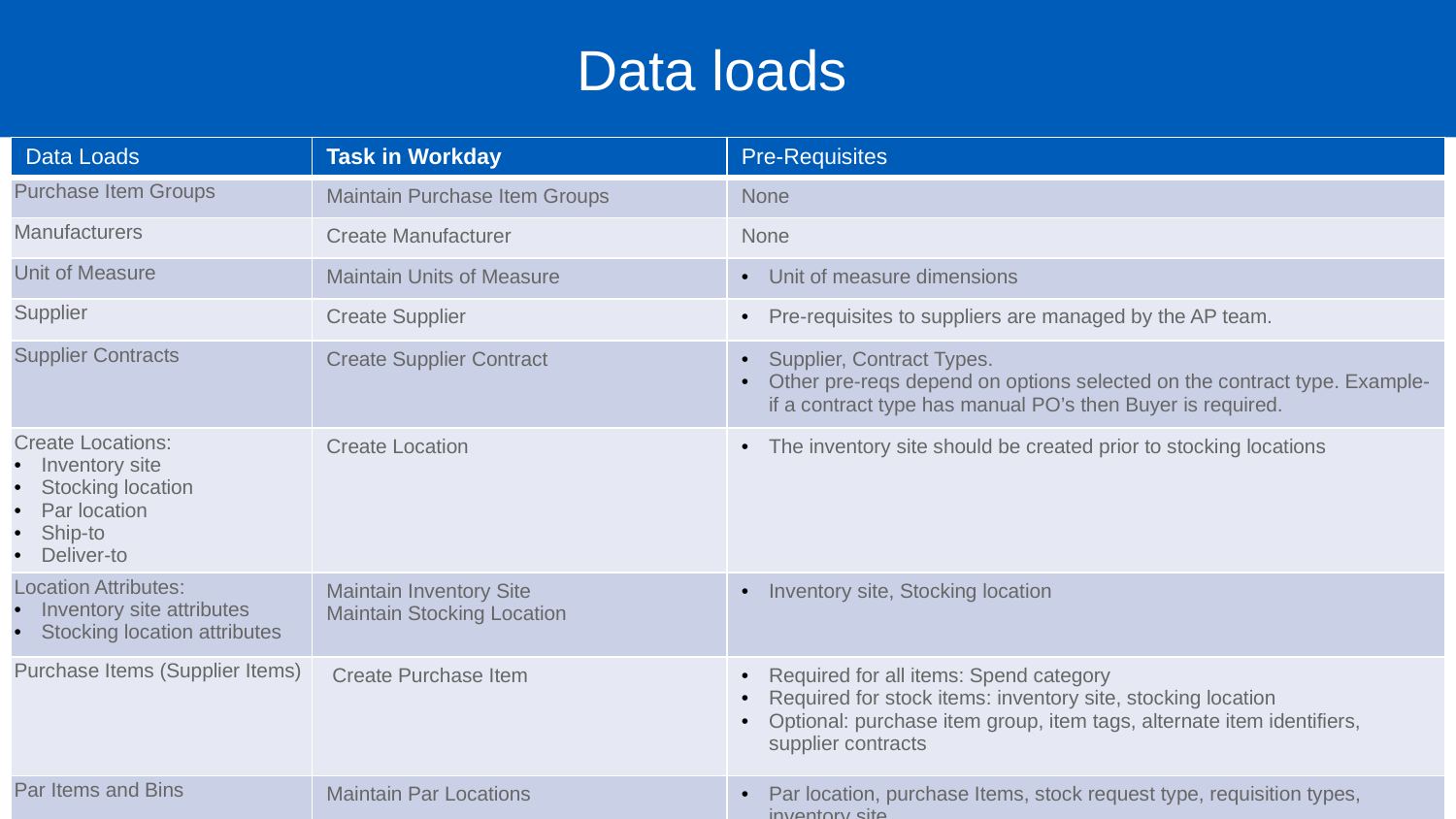

# Data loads
| Data Loads | Task in Workday | Pre-Requisites |
| --- | --- | --- |
| Purchase Item Groups | Maintain Purchase Item Groups | None |
| Manufacturers | Create Manufacturer | None |
| Unit of Measure | Maintain Units of Measure | Unit of measure dimensions |
| Supplier | Create Supplier | Pre-requisites to suppliers are managed by the AP team. |
| Supplier Contracts | Create Supplier Contract | Supplier, Contract Types. Other pre-reqs depend on options selected on the contract type. Example-if a contract type has manual PO’s then Buyer is required. |
| Create Locations: Inventory site Stocking location Par location Ship-to Deliver-to | Create Location | The inventory site should be created prior to stocking locations |
| Location Attributes: Inventory site attributes Stocking location attributes | Maintain Inventory Site Maintain Stocking Location | Inventory site, Stocking location |
| Purchase Items (Supplier Items) | Create Purchase Item | Required for all items: Spend category Required for stock items: inventory site, stocking location Optional: purchase item group, item tags, alternate item identifiers, supplier contracts |
| Par Items and Bins | Maintain Par Locations | Par location, purchase Items, stock request type, requisition types, inventory site |
| Customer account numbers | Maintain Location Customer Account Numbers | Supplier, ship-to locations |
Workday Confidential